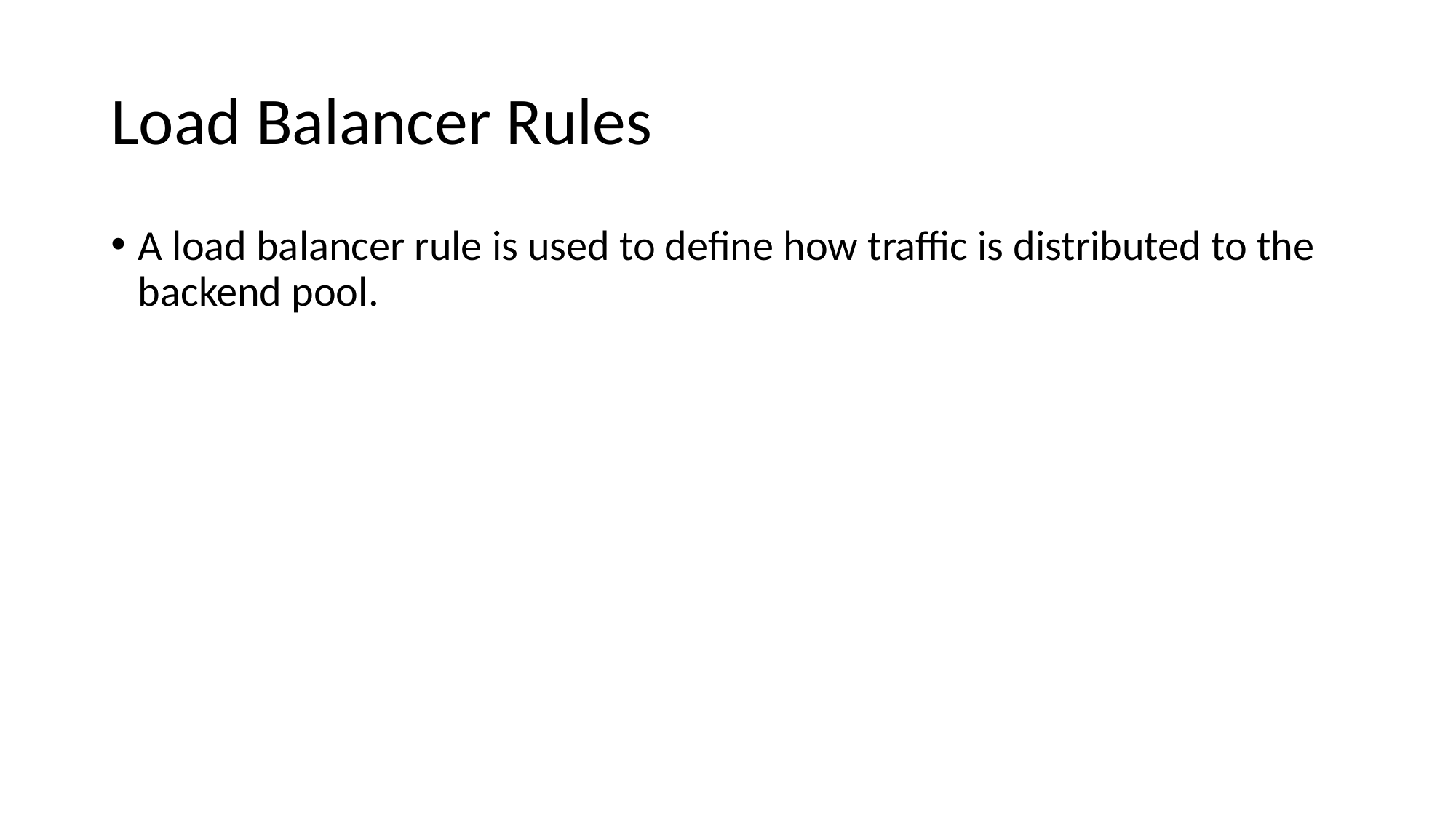

# Load Balancer Rules
A load balancer rule is used to define how traffic is distributed to the backend pool.